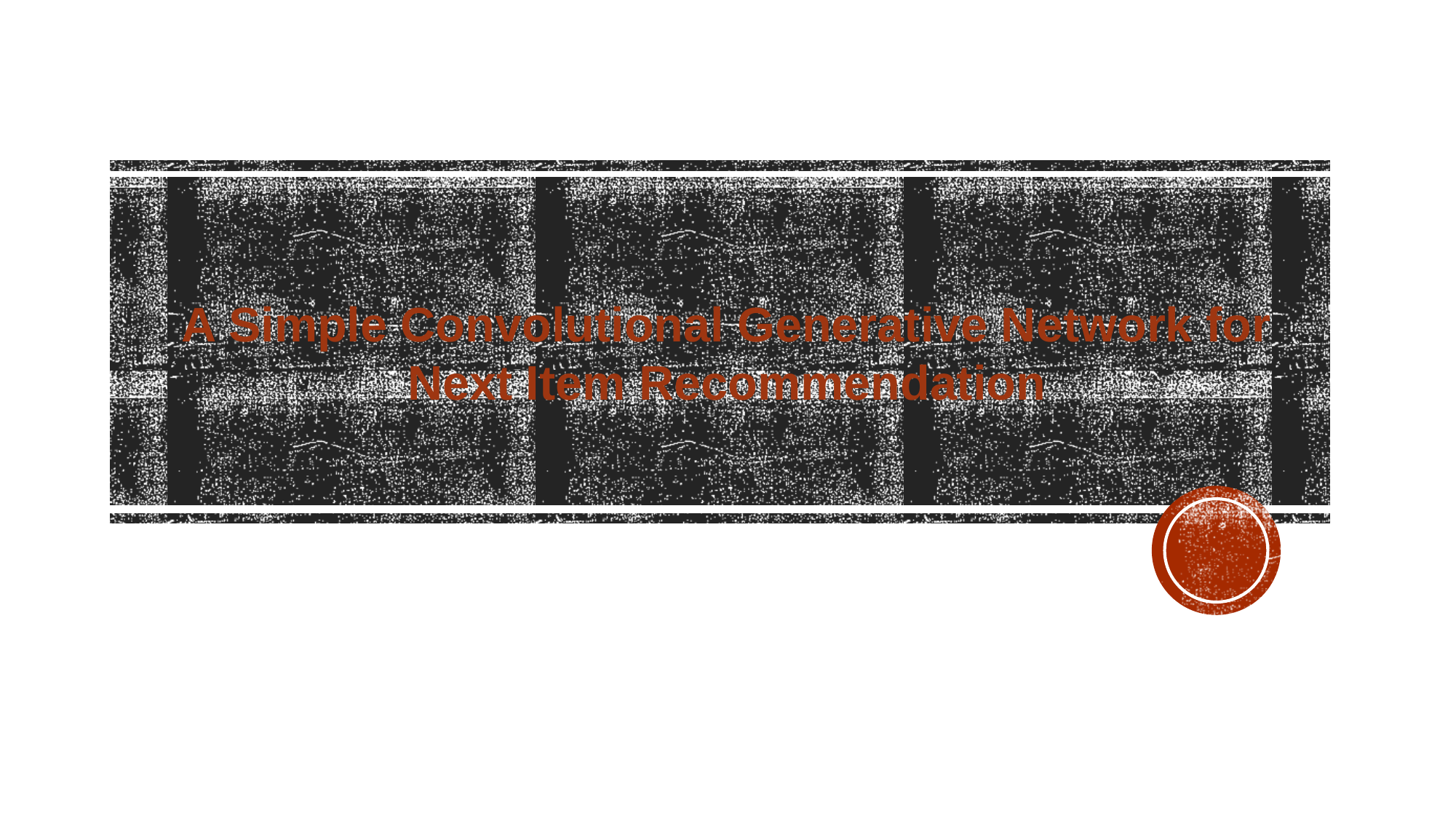

A Simple Convolutional Generative Network for Next Item Recommendation